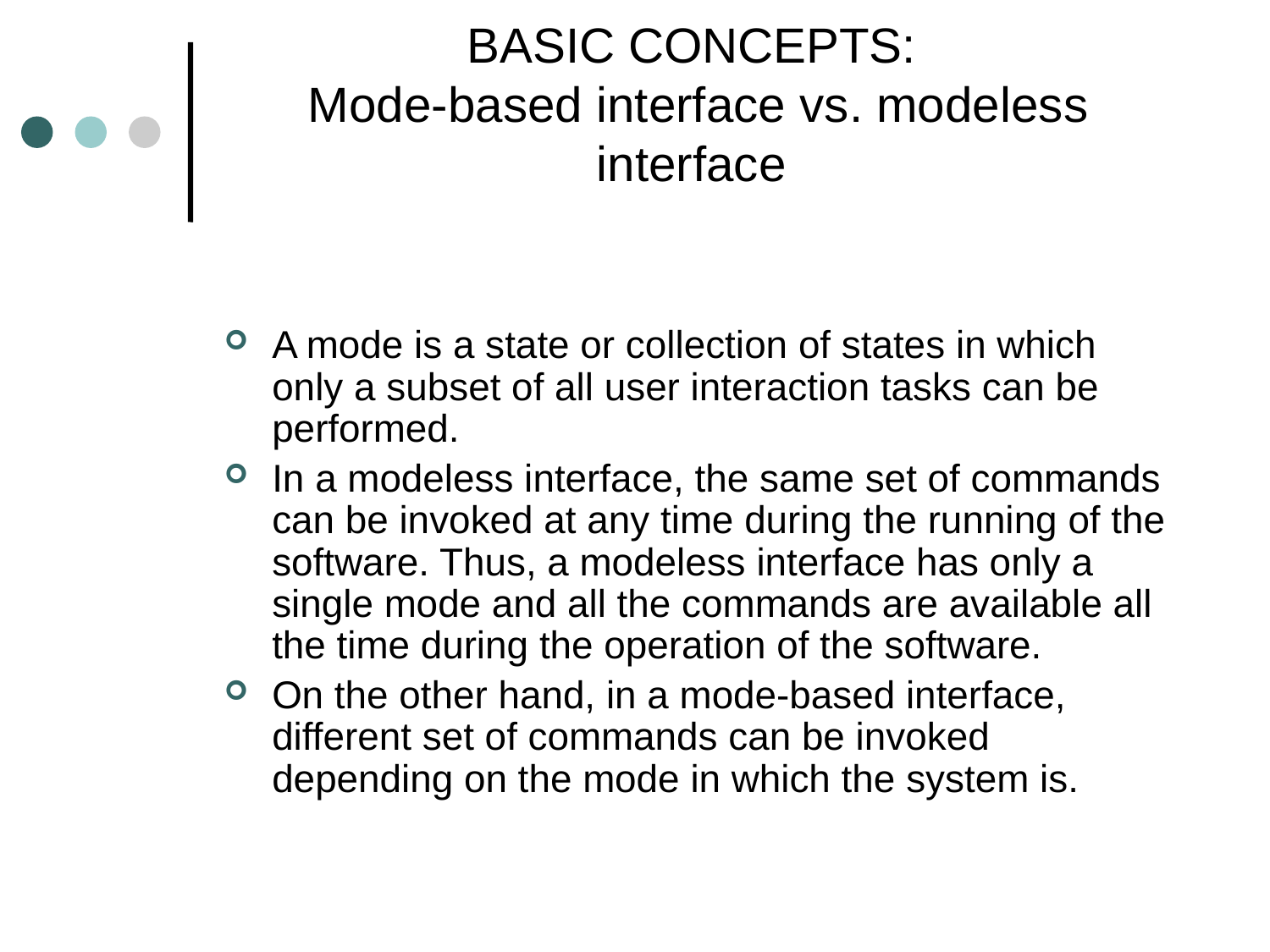

# BASIC CONCEPTS: Mode-based interface vs. modeless interface

A mode is a state or collection of states in which only a subset of all user interaction tasks can be performed.
In a modeless interface, the same set of commands can be invoked at any time during the running of the software. Thus, a modeless interface has only a single mode and all the commands are available all the time during the operation of the software.
On the other hand, in a mode-based interface, different set of commands can be invoked depending on the mode in which the system is.